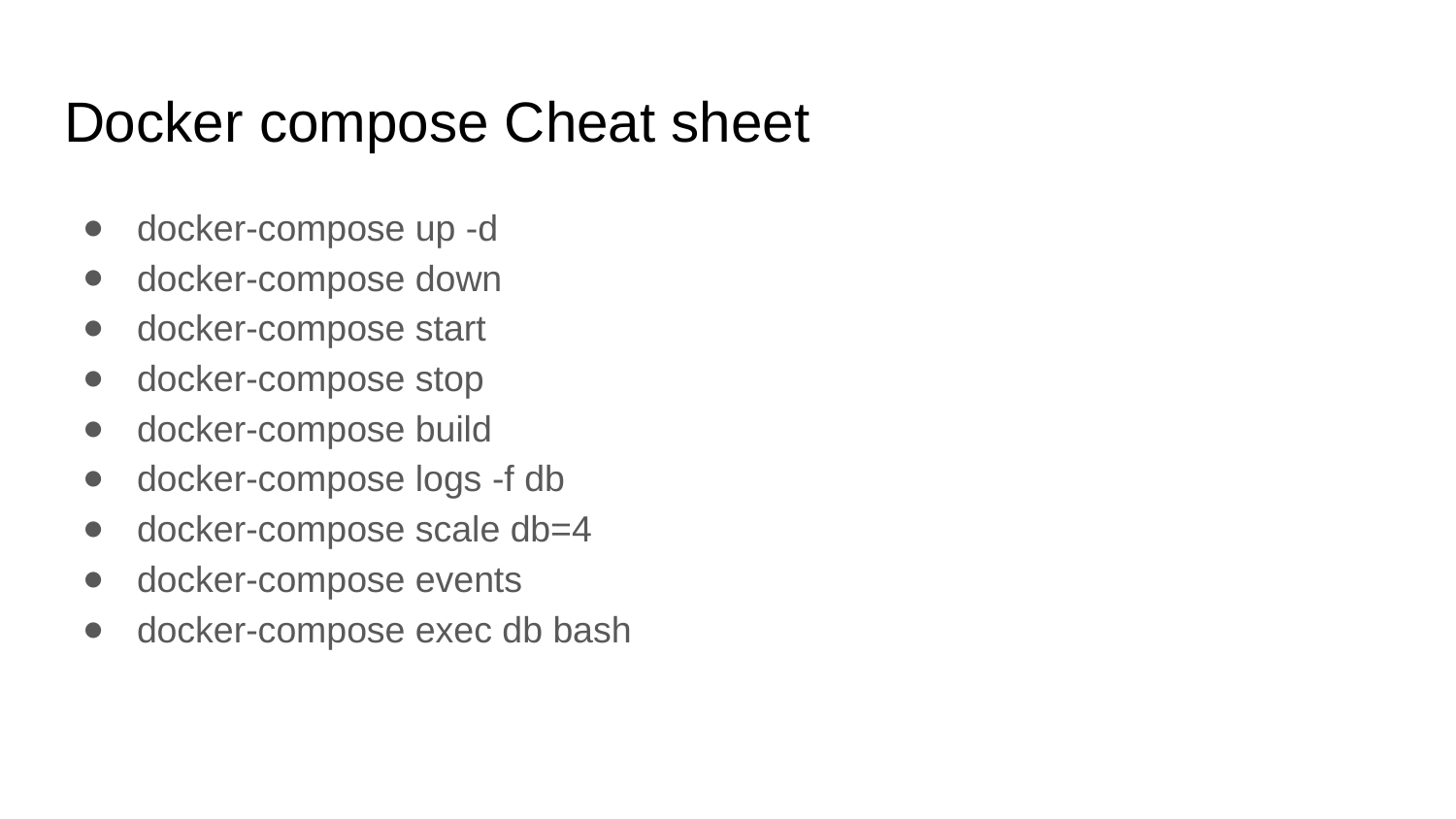

# Docker compose Cheat sheet
docker-compose up -d
docker-compose down
docker-compose start
docker-compose stop
docker-compose build
docker-compose logs -f db
docker-compose scale db=4
docker-compose events
docker-compose exec db bash